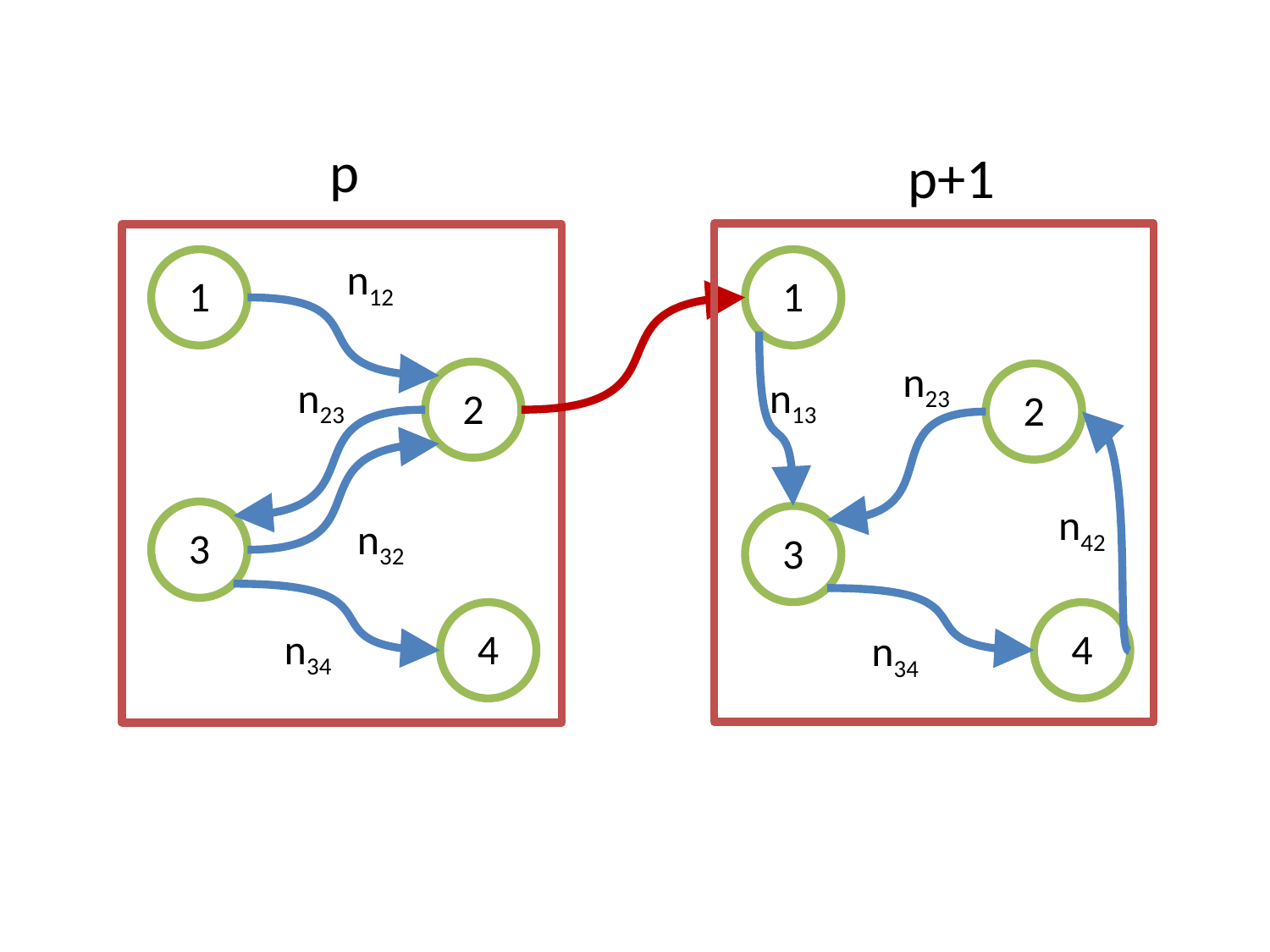

p
p+1

n12
1
1
n23
2
2
n23
n13
n42
3
n32
3
4
4
n34
n34